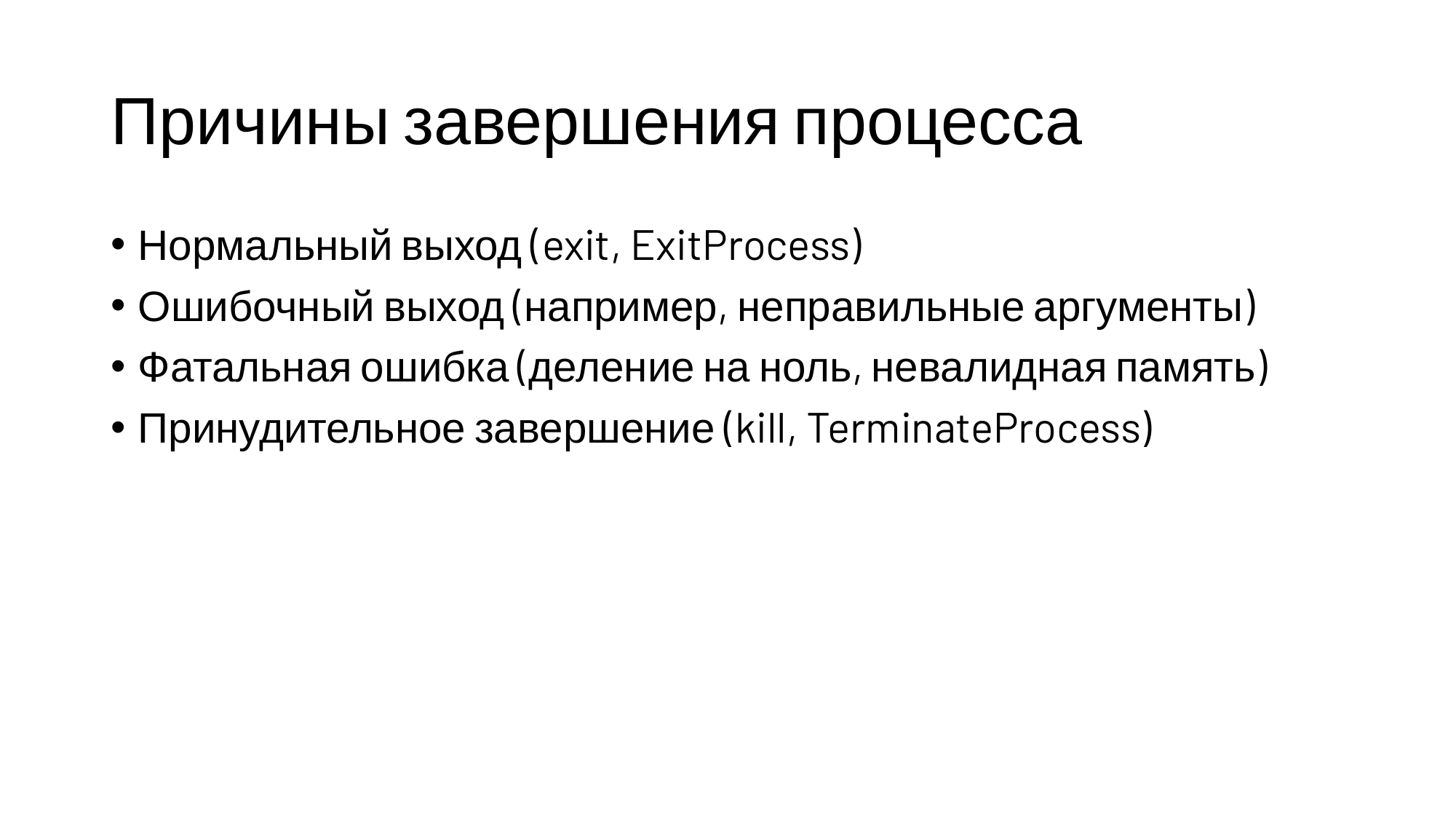

# Причины завершения процесса
Нормальный выход (exit, ExitProcess)
Ошибочный выход (например, неправильные аргументы)
Фатальная ошибка (деление на ноль, невалидная память)
Принудительное завершение (kill, TerminateProcess)